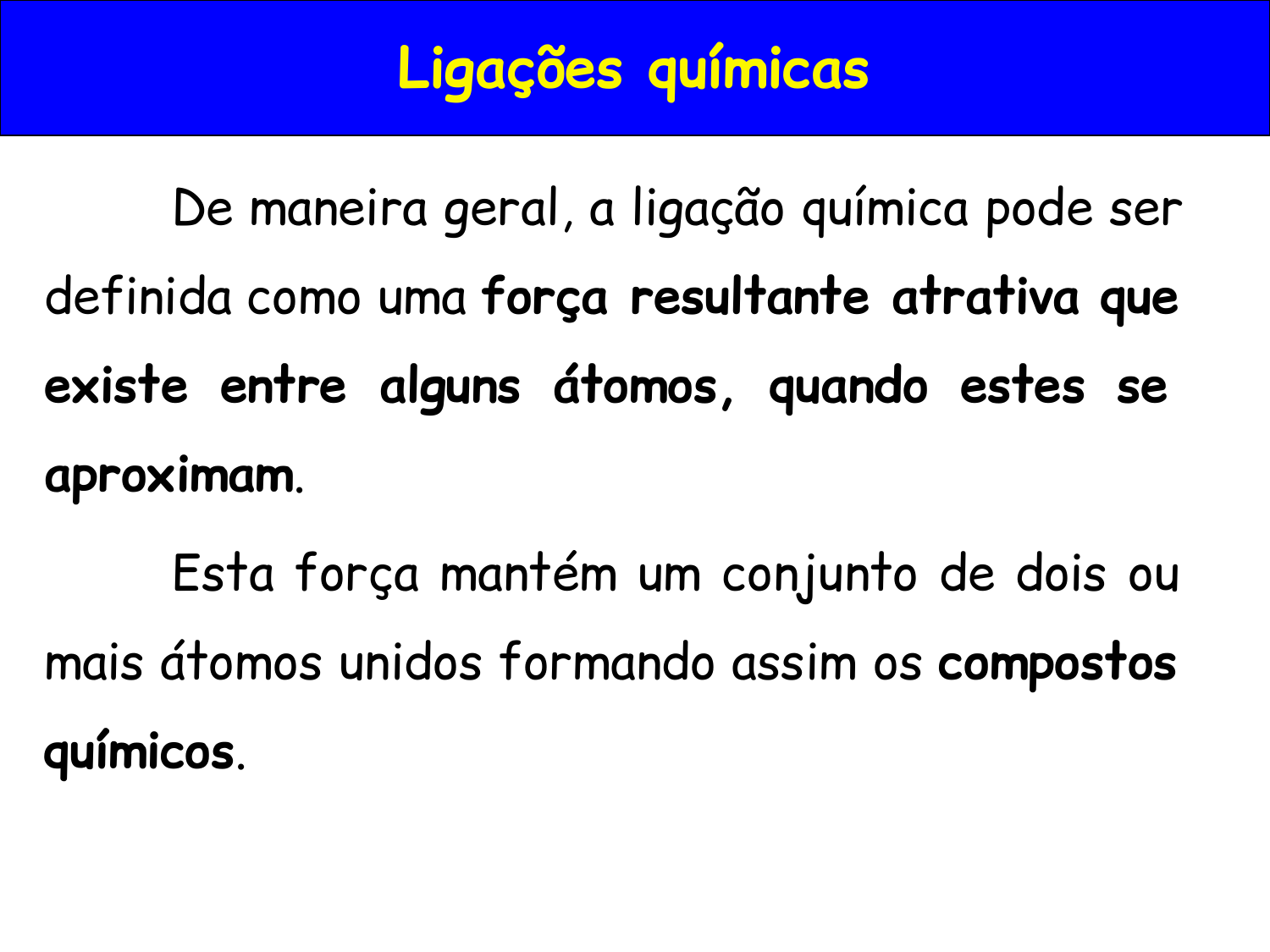

# Ligações químicas
De maneira geral, a ligação química pode ser  definida como uma força resultante atrativa que  existe entre alguns átomos, quando estes se  aproximam.
Esta força mantém um conjunto de dois ou  mais átomos unidos formando assim os compostos  químicos.